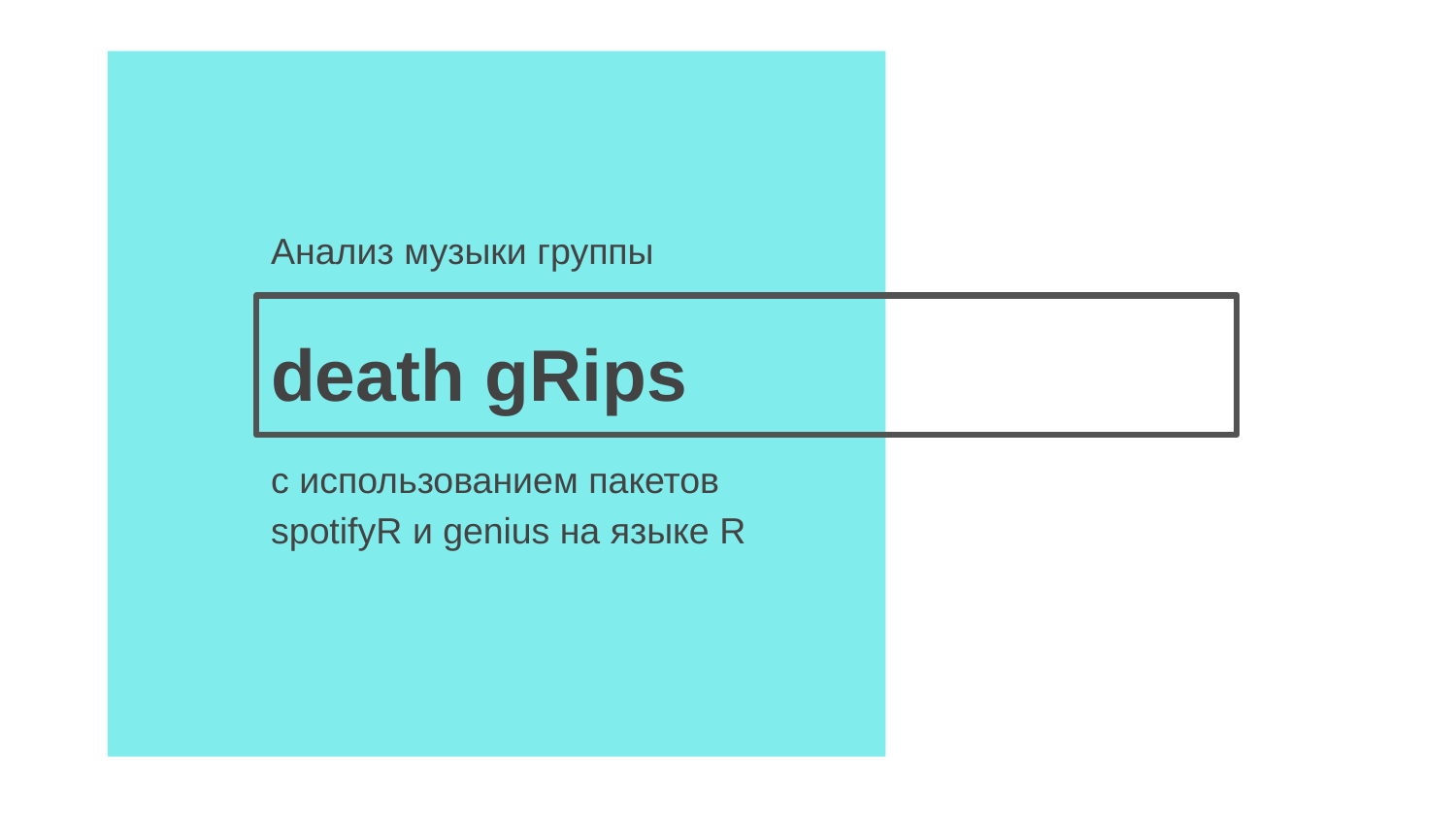

Анализ музыки группы
# death gRips
с использованием пакетов
spotifyR и genius на языке R